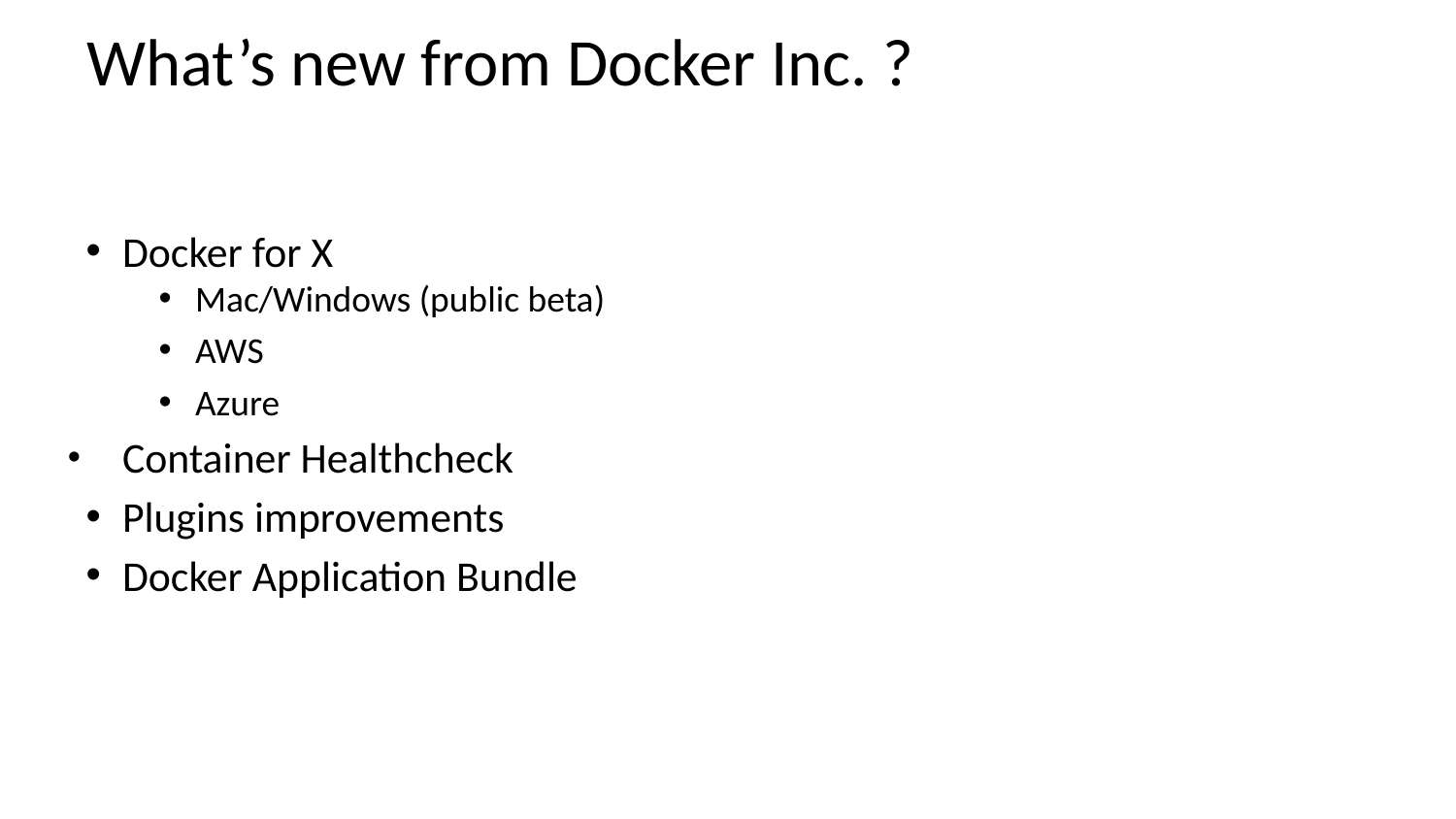

# What’s new from Docker Inc. ?

Docker for X
Mac/Windows (public beta)
AWS
Azure
Container Healthcheck
Plugins improvements
Docker Application Bundle